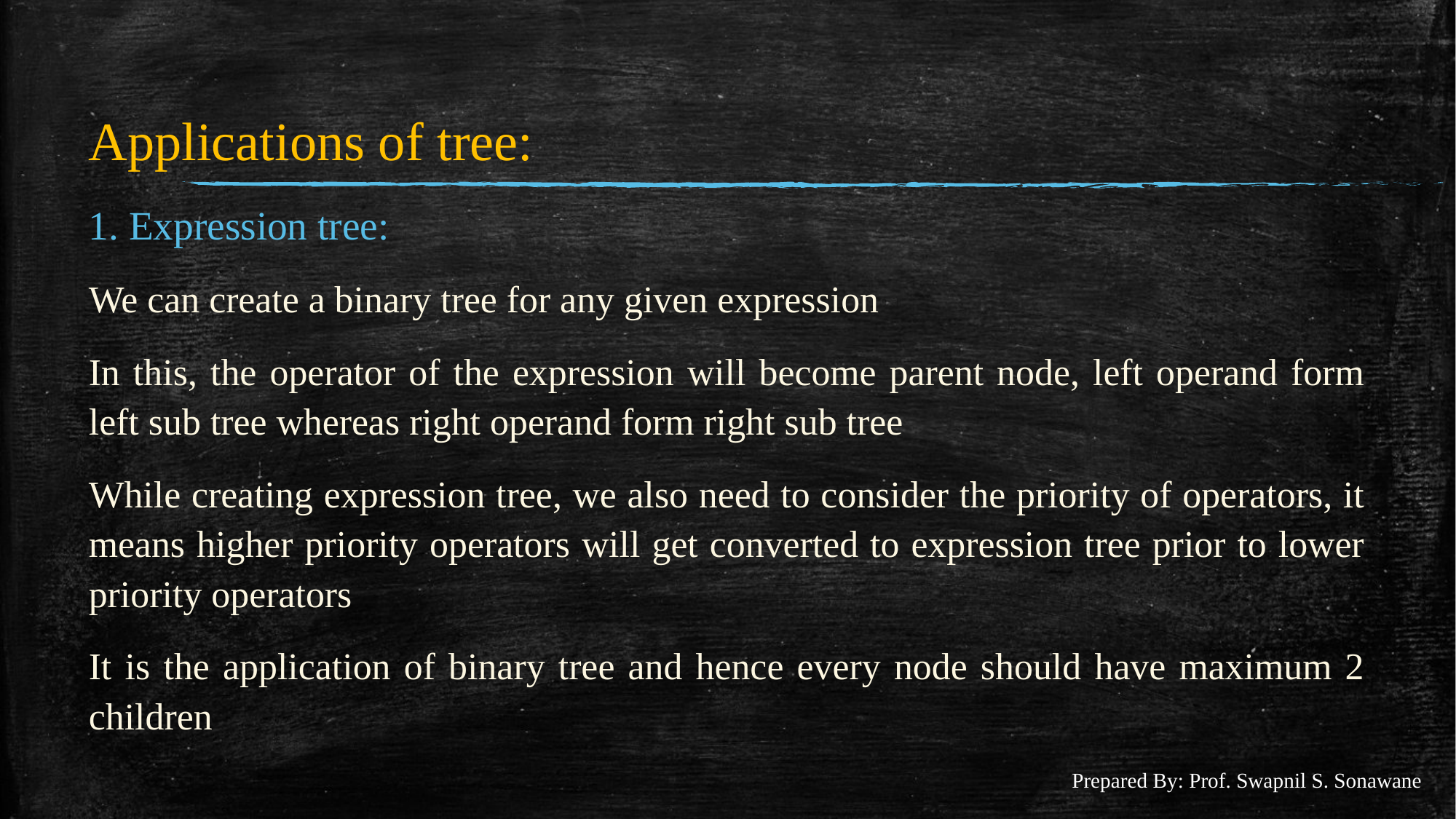

#
Applications of tree:
1. Expression tree:
We can create a binary tree for any given expression
In this, the operator of the expression will become parent node, left operand form left sub tree whereas right operand form right sub tree
While creating expression tree, we also need to consider the priority of operators, it means higher priority operators will get converted to expression tree prior to lower priority operators
It is the application of binary tree and hence every node should have maximum 2 children
Prepared By: Prof. Swapnil S. Sonawane